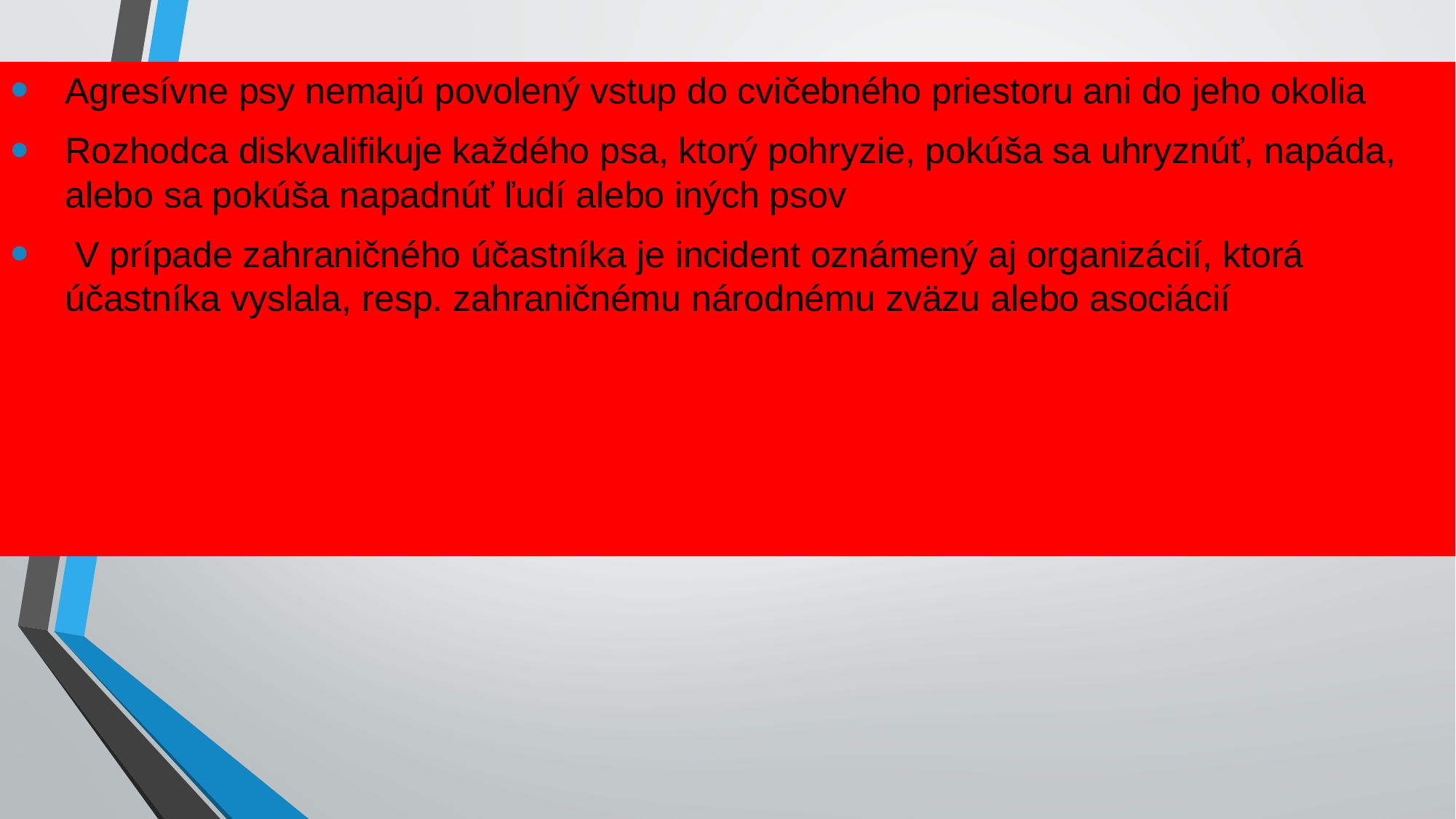

Agresívne psy nemajú povolený vstup do cvičebného priestoru ani do jeho okolia
Rozhodca diskvalifikuje každého psa, ktorý pohryzie, pokúša sa uhryznúť, napáda, alebo sa pokúša napadnúť ľudí alebo iných psov
 V prípade zahraničného účastníka je incident oznámený aj organizácií, ktorá účastníka vyslala, resp. zahraničnému národnému zväzu alebo asociácií